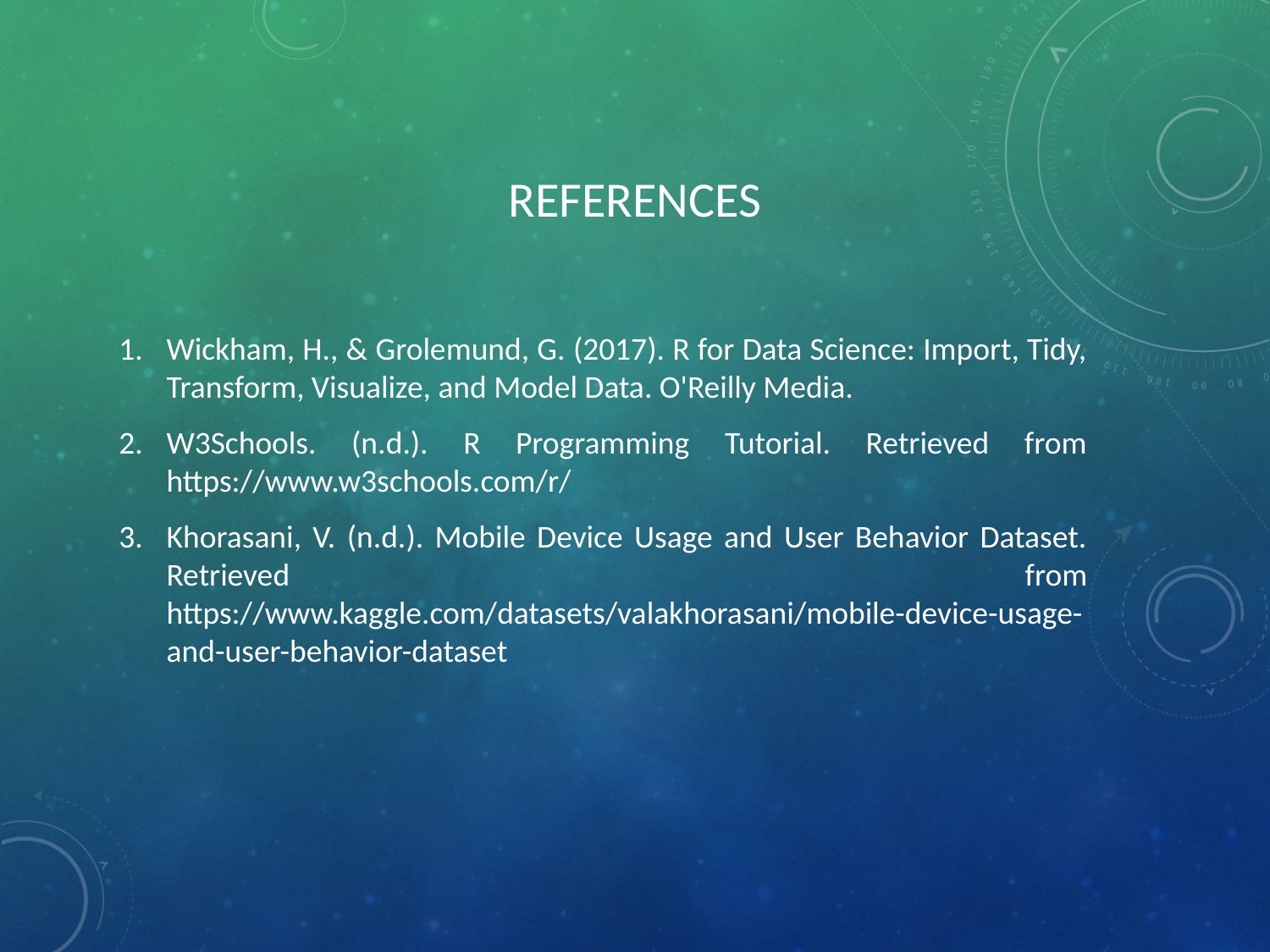

# References
Wickham, H., & Grolemund, G. (2017). R for Data Science: Import, Tidy, Transform, Visualize, and Model Data. O'Reilly Media.
W3Schools. (n.d.). R Programming Tutorial. Retrieved from https://www.w3schools.com/r/
Khorasani, V. (n.d.). Mobile Device Usage and User Behavior Dataset. Retrieved from https://www.kaggle.com/datasets/valakhorasani/mobile-device-usage-and-user-behavior-dataset